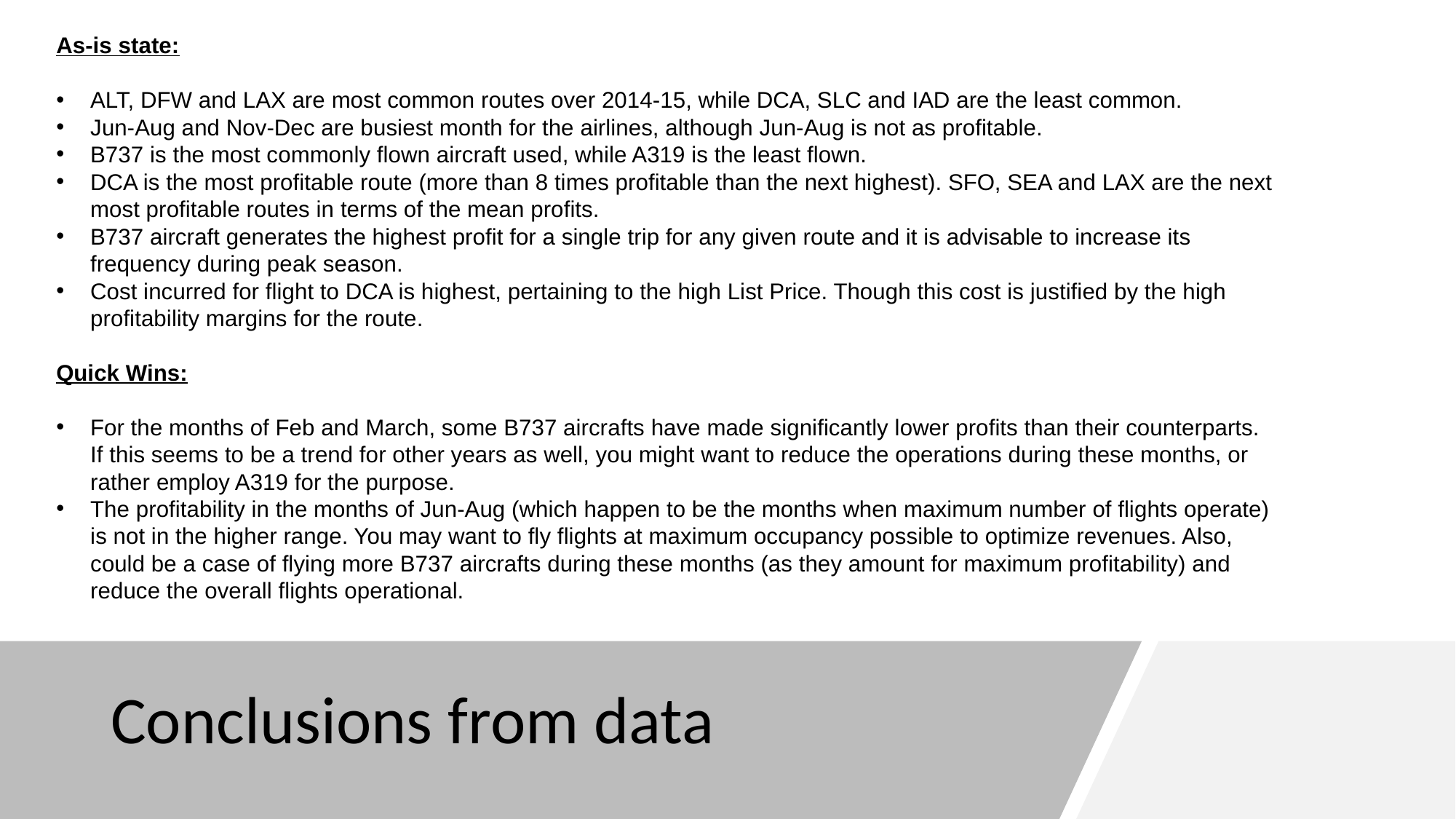

As-is state:

ALT, DFW and LAX are most common routes over 2014-15, while DCA, SLC and IAD are the least common.
Jun-Aug and Nov-Dec are busiest month for the airlines, although Jun-Aug is not as profitable.
B737 is the most commonly flown aircraft used, while A319 is the least flown.
DCA is the most profitable route (more than 8 times profitable than the next highest). SFO, SEA and LAX are the next most profitable routes in terms of the mean profits.
B737 aircraft generates the highest profit for a single trip for any given route and it is advisable to increase its frequency during peak season.
Cost incurred for flight to DCA is highest, pertaining to the high List Price. Though this cost is justified by the high profitability margins for the route.

Quick Wins:

For the months of Feb and March, some B737 aircrafts have made significantly lower profits than their counterparts. If this seems to be a trend for other years as well, you might want to reduce the operations during these months, or rather employ A319 for the purpose.
The profitability in the months of Jun-Aug (which happen to be the months when maximum number of flights operate) is not in the higher range. You may want to fly flights at maximum occupancy possible to optimize revenues. Also, could be a case of flying more B737 aircrafts during these months (as they amount for maximum profitability) and reduce the overall flights operational.

Conclusions from data